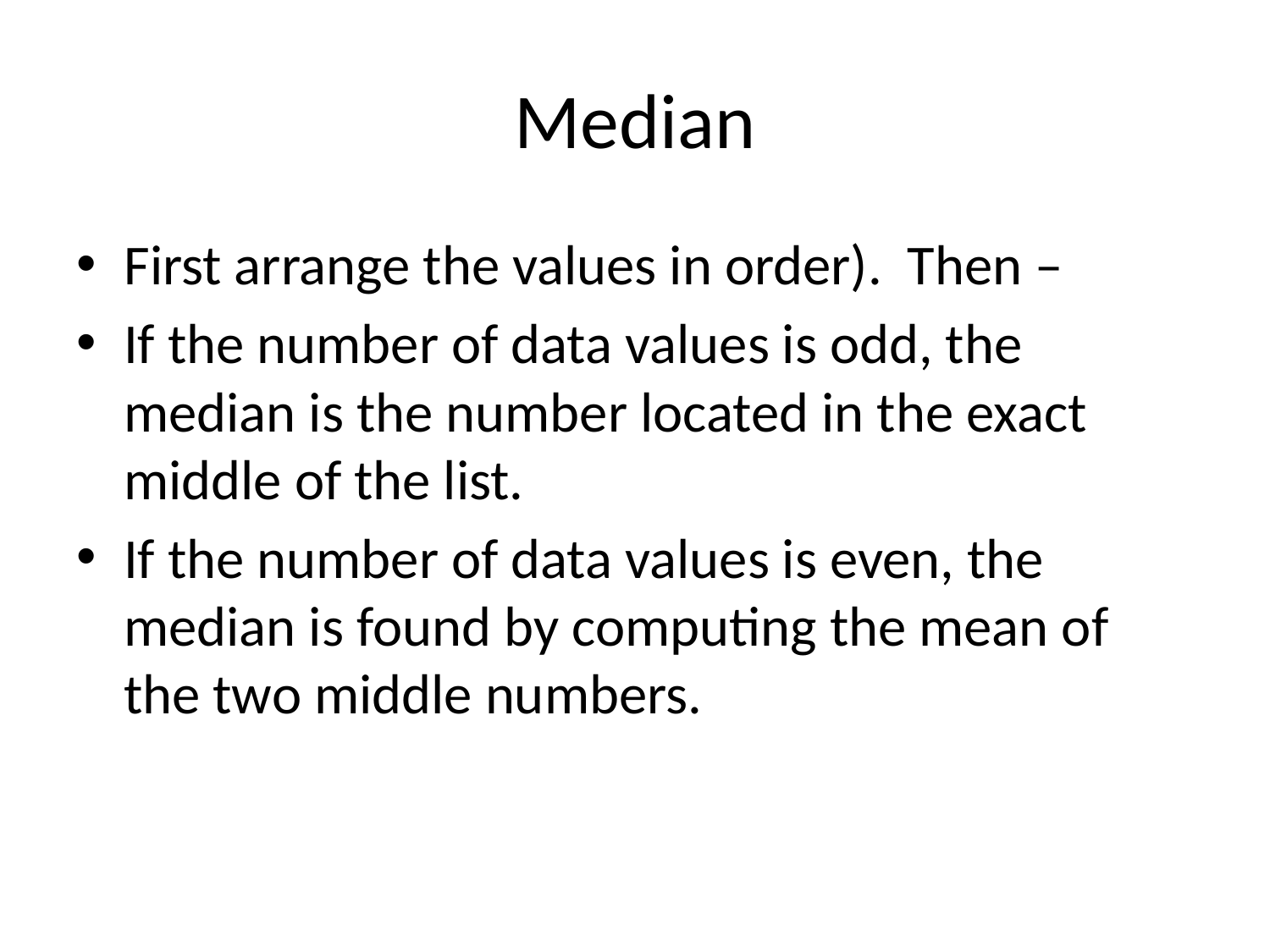

# Median
First arrange the values in order).  Then –
If the number of data values is odd, the median is the number located in the exact middle of the list.
If the number of data values is even, the median is found by computing the mean of the two middle numbers.